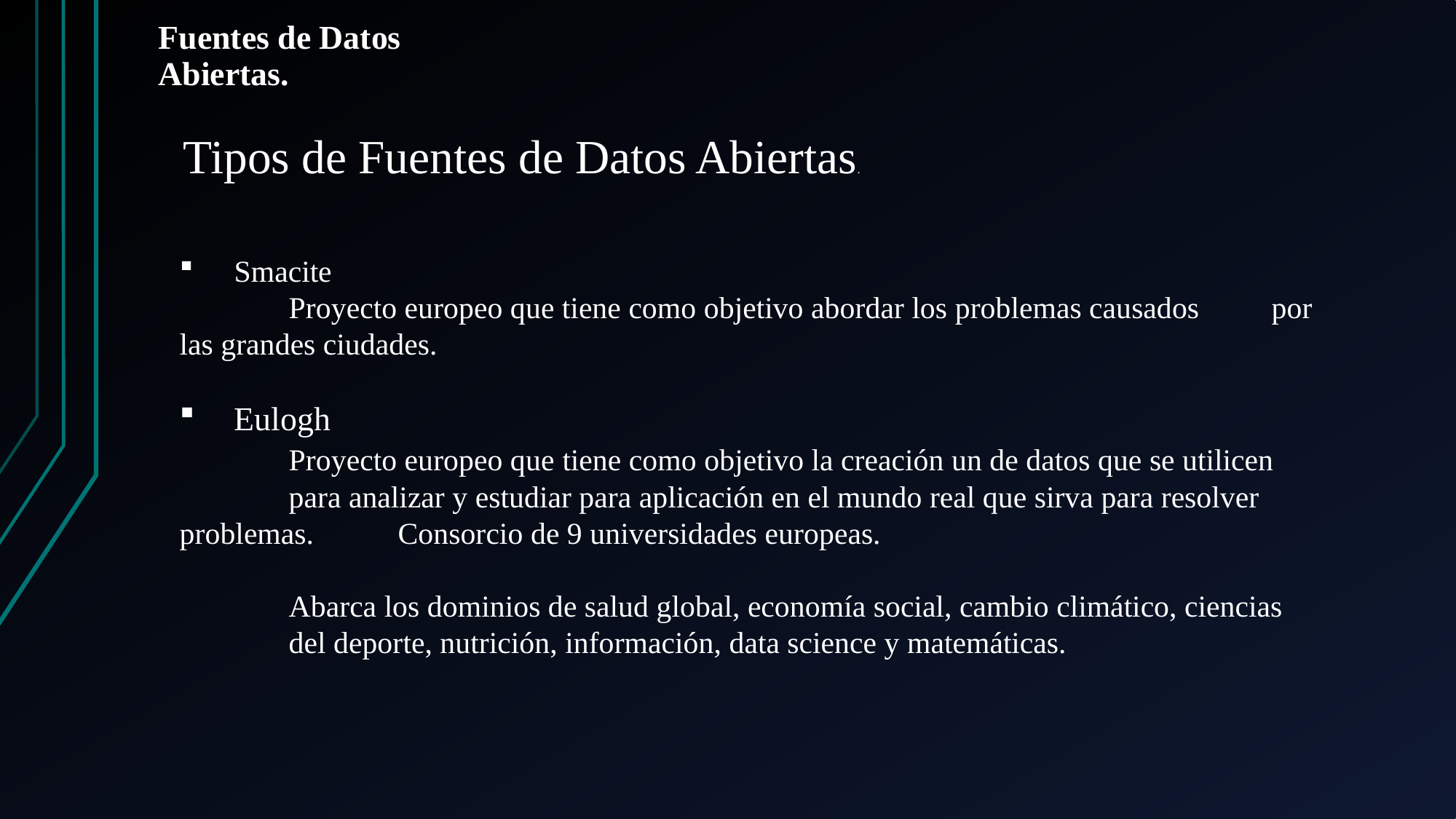

# Fuentes de Datos Abiertas.
Tipos de Fuentes de Datos Abiertas.
Smacite
	Proyecto europeo que tiene como objetivo abordar los problemas causados 	por las grandes ciudades.

Eulogh
	Proyecto europeo que tiene como objetivo la creación un de datos que se utilicen 	para analizar y estudiar para aplicación en el mundo real que sirva para resolver 	problemas. 	Consorcio de 9 universidades europeas.

	Abarca los dominios de salud global, economía social, cambio climático, ciencias 	del deporte, nutrición, información, data science y matemáticas.